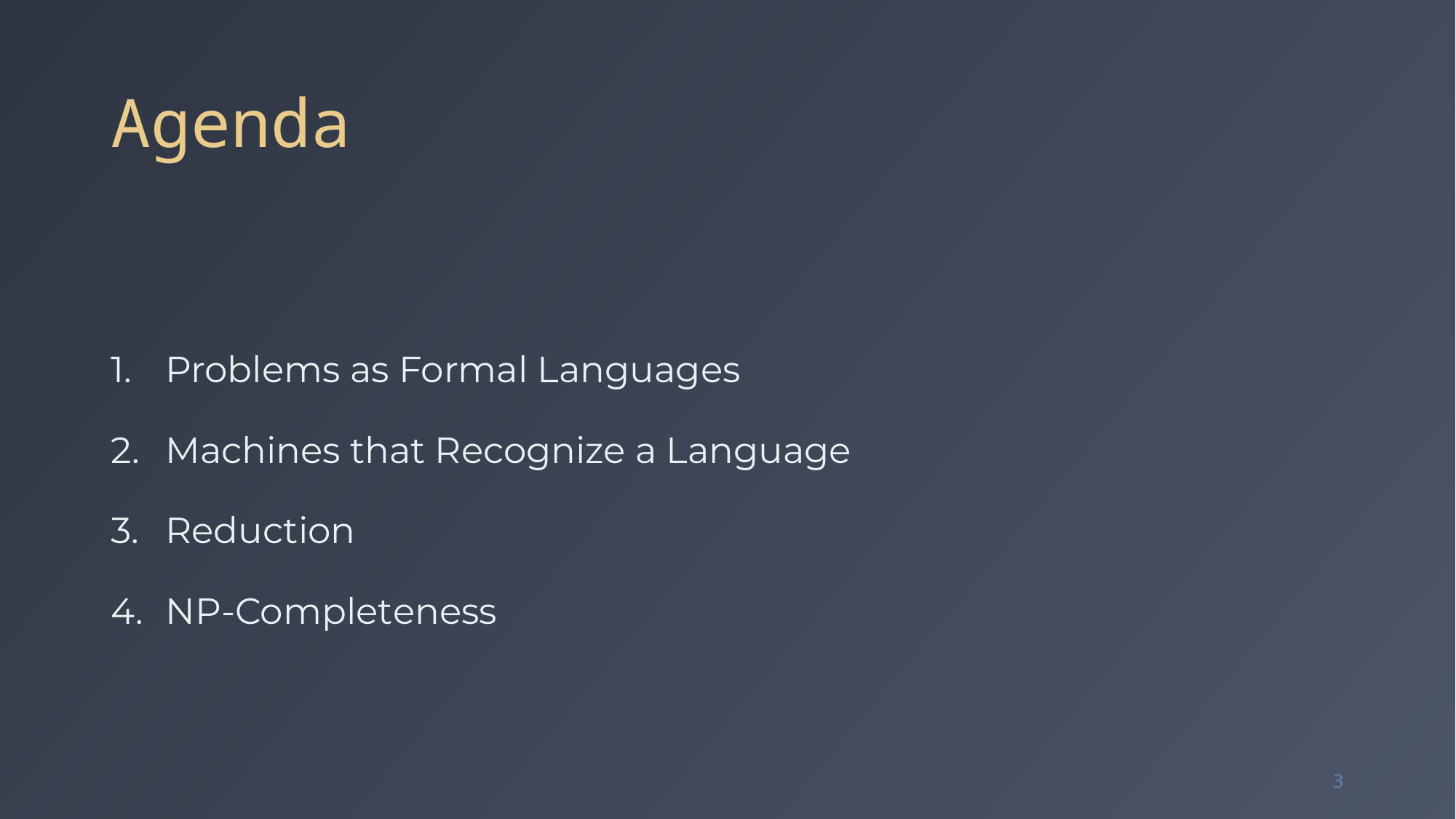

# Agenda
Problems as Formal Languages
Machines that Recognize a Language
Reduction
NP-Completeness
3